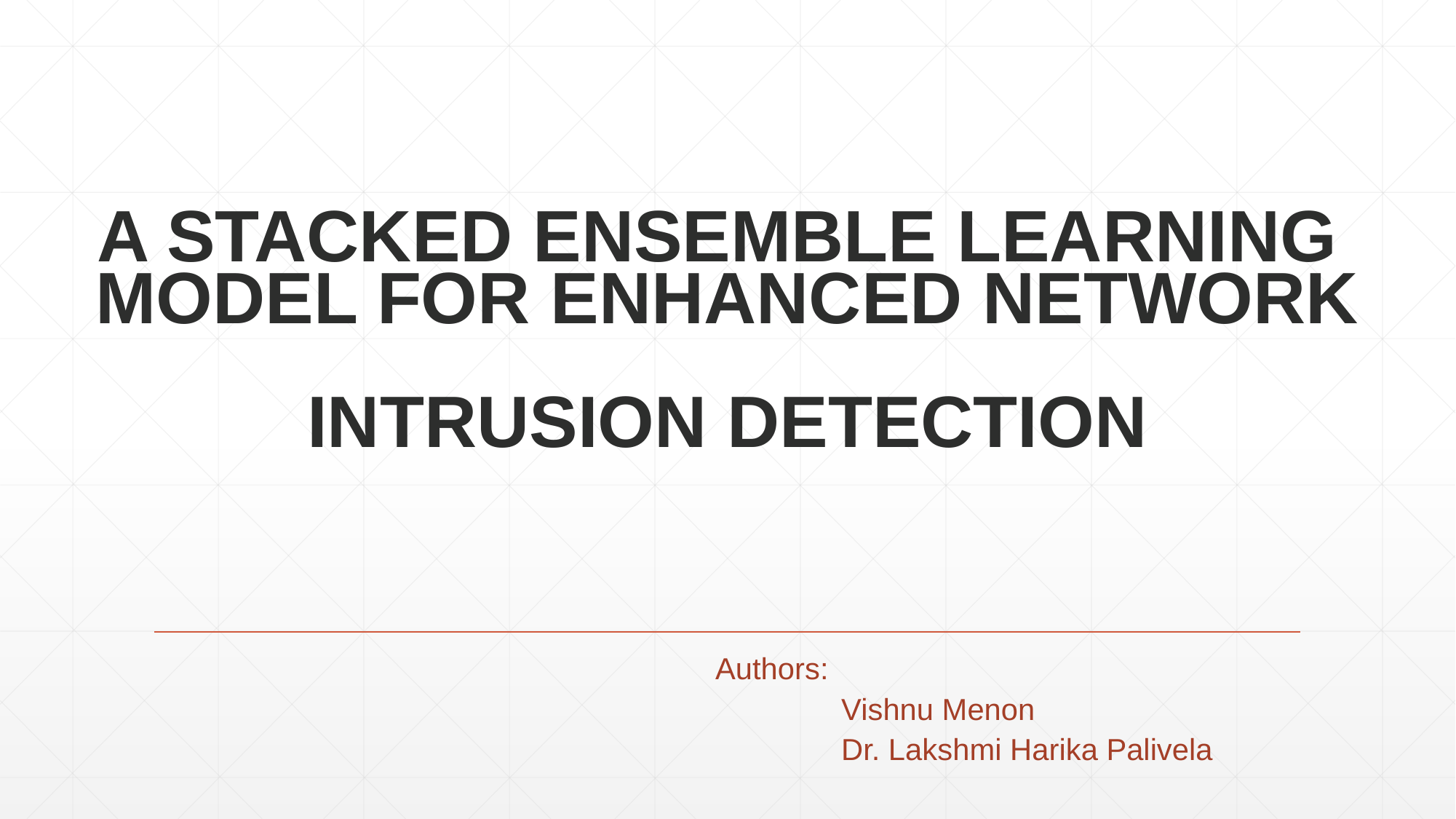

# A STACKED ENSEMBLE LEARNING MODEL FOR ENHANCED NETWORK INTRUSION DETECTION
Authors:
Vishnu Menon
Dr. Lakshmi Harika Palivela